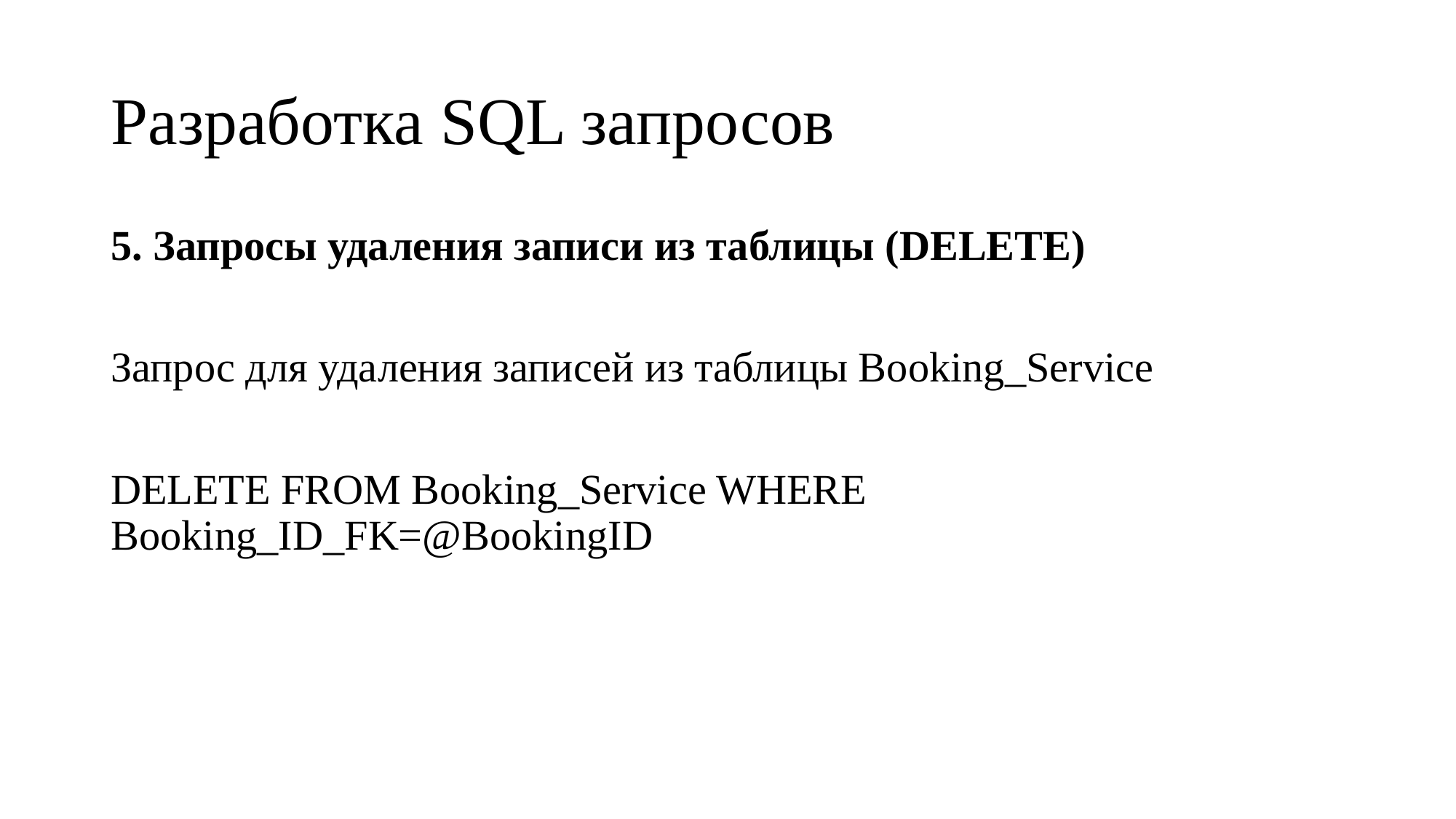

# Разработка SQL запросов
5. Запросы удаления записи из таблицы (DELETE)

Запрос для удаления записей из таблицы Booking_Service

DELETE FROM Booking_Service WHERE Booking_ID_FK=@BookingID